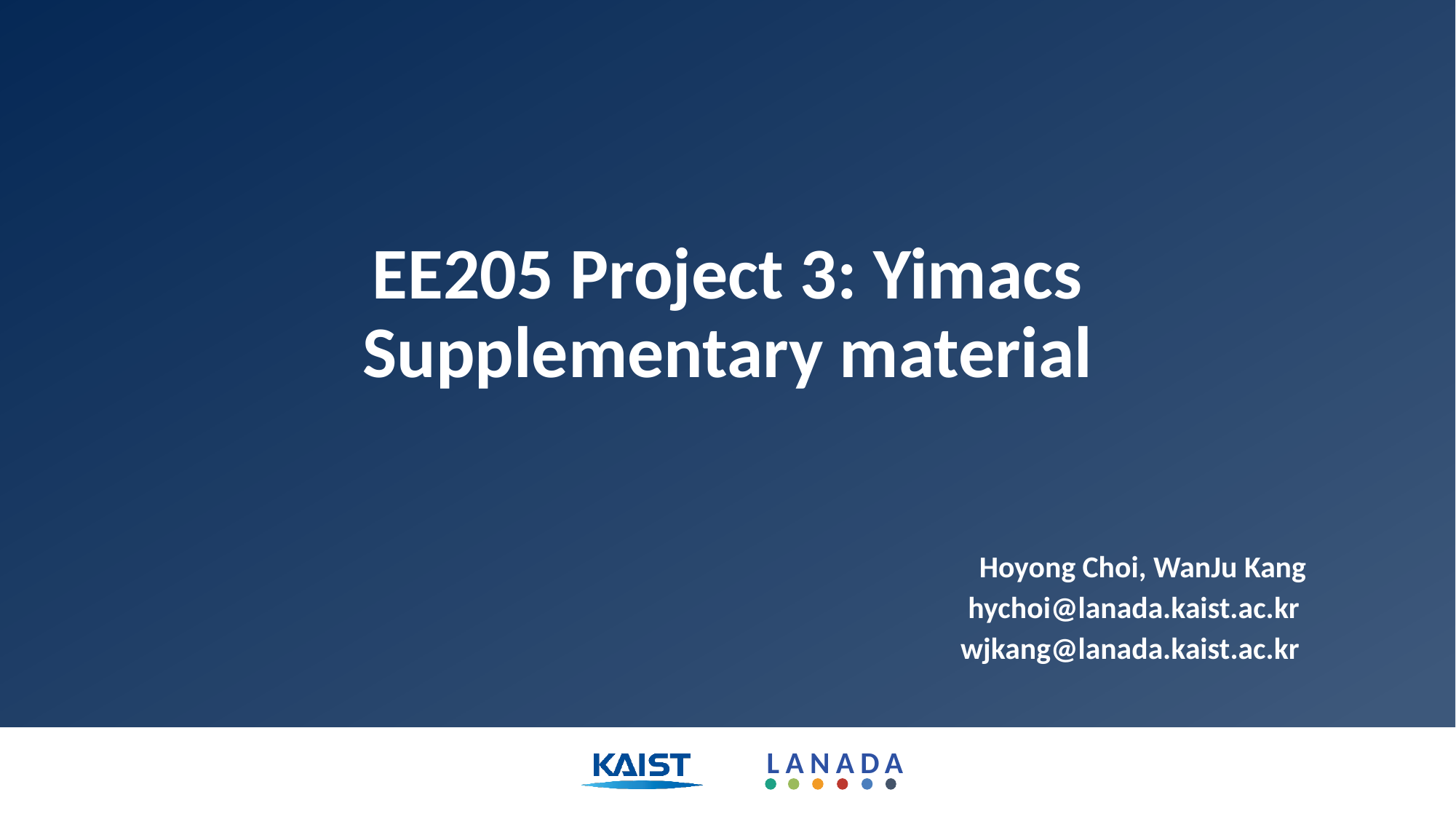

# EE205 Project 3: Yimacs Supplementary material
Hoyong Choi, WanJu Kang
hychoi@lanada.kaist.ac.kr
wjkang@lanada.kaist.ac.kr